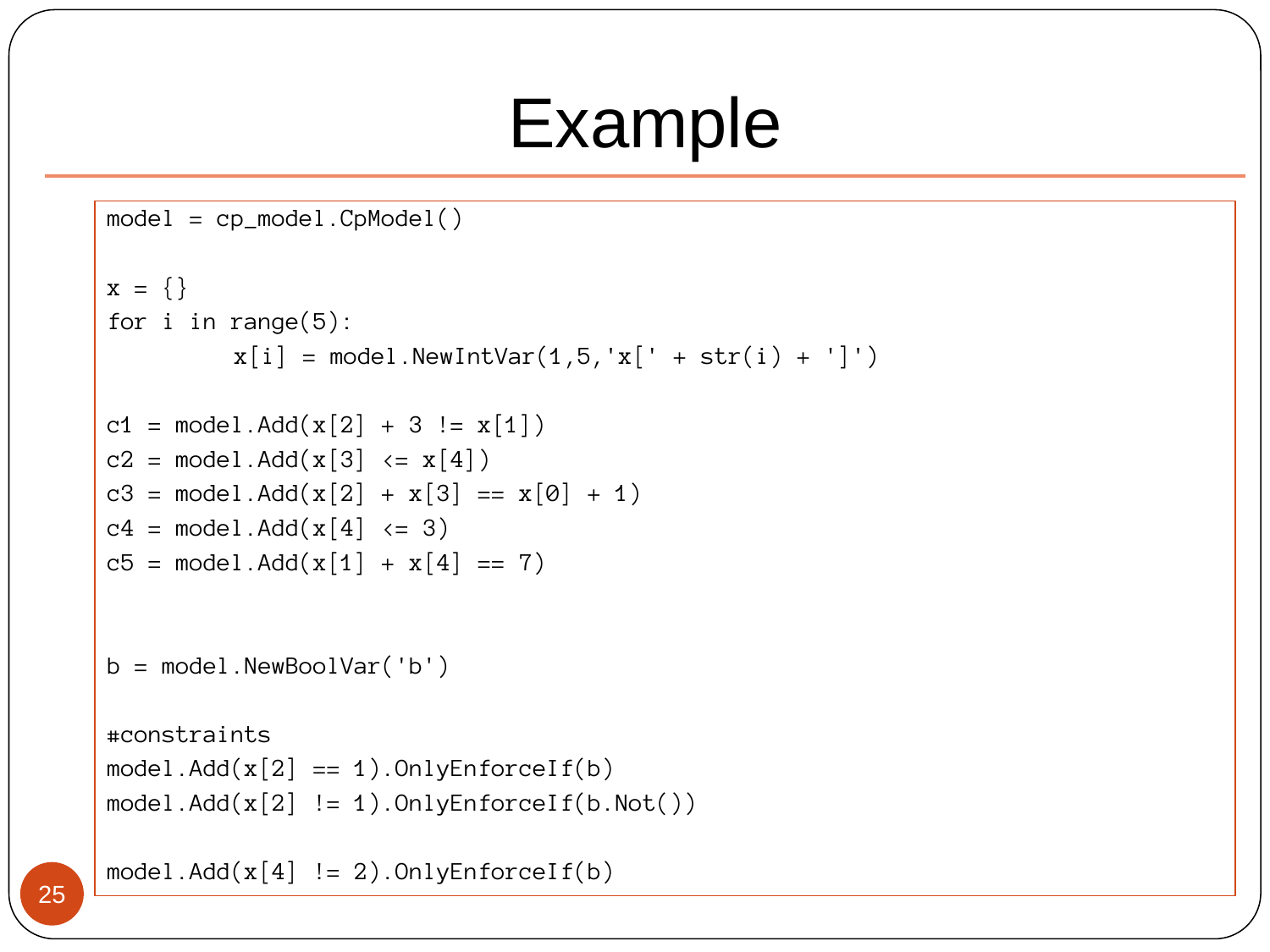

# Example
model = cp_model.CpModel()

x = {}
for i in range(5):
	x[i] = model.NewIntVar(1,5,'x[' + str(i) + ']')

c1 = model.Add(x[2] + 3 != x[1])
c2 = model.Add(x[3] <= x[4])
c3 = model.Add(x[2] + x[3] == x[0] + 1)
c4 = model.Add(x[4] <= 3)
c5 = model.Add(x[1] + x[4] == 7)

b = model.NewBoolVar('b')

#constraints
model.Add(x[2] == 1).OnlyEnforceIf(b)
model.Add(x[2] != 1).OnlyEnforceIf(b.Not())

model.Add(x[4] != 2).OnlyEnforceIf(b)
25